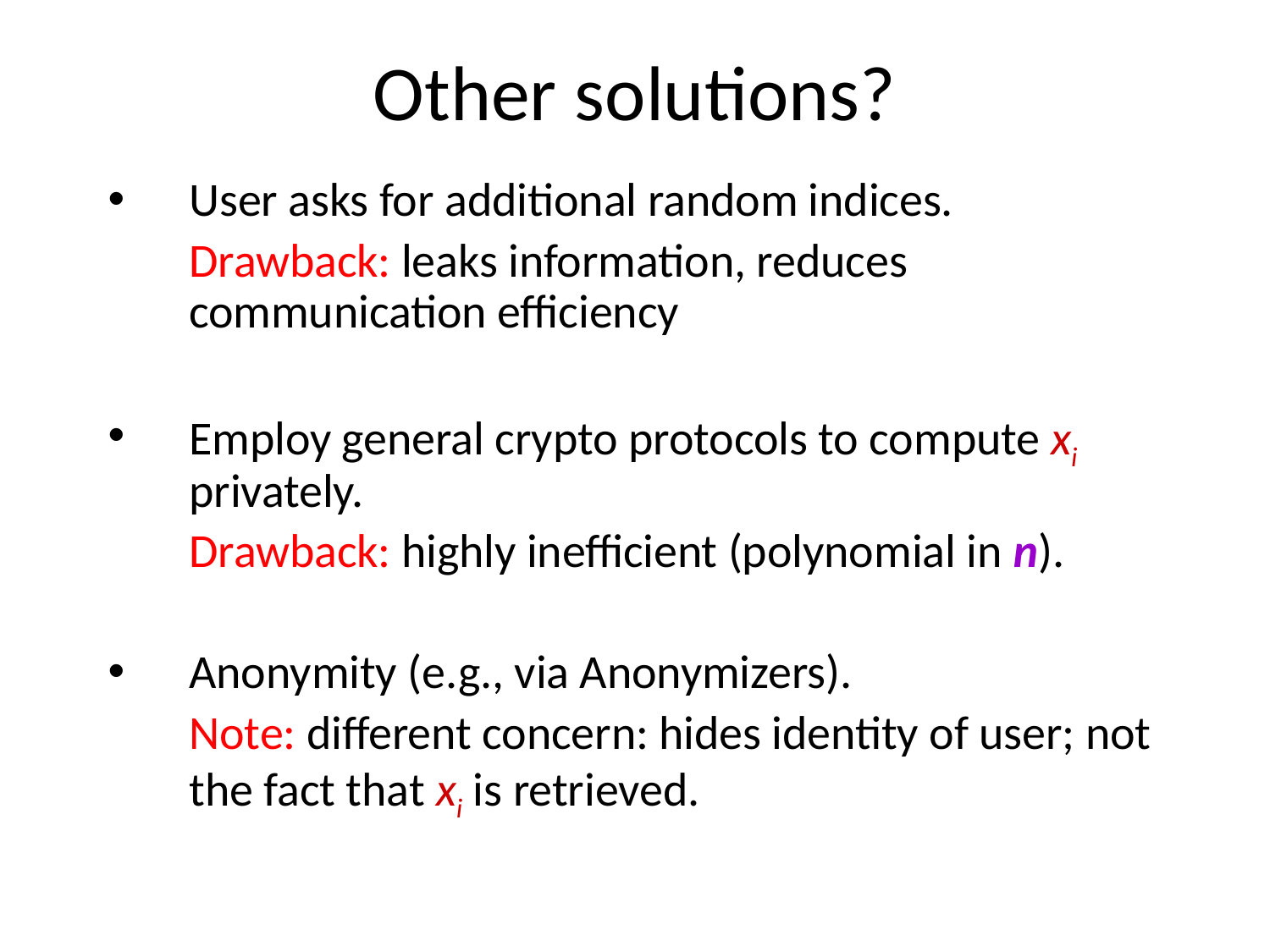

# Other solutions?
User asks for additional random indices.
	Drawback: leaks information, reduces communication efficiency

Employ general crypto protocols to compute xi privately.
	Drawback: highly inefficient (polynomial in n).

Anonymity (e.g., via Anonymizers).
	Note: different concern: hides identity of user; not the fact that xi is retrieved.